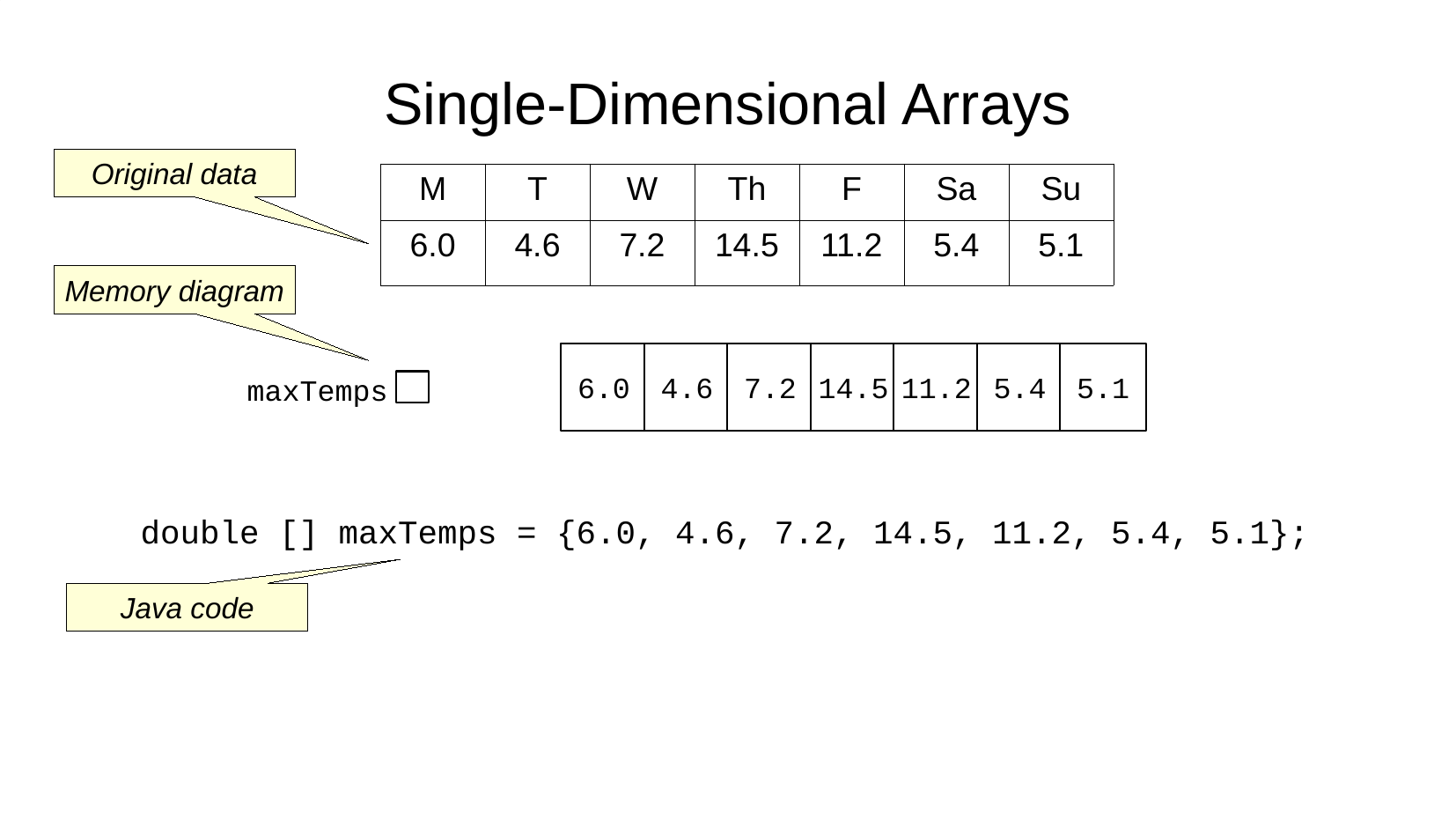

Single-Dimensional Arrays
Original data
| M | T | W | Th | F | Sa | Su |
| --- | --- | --- | --- | --- | --- | --- |
| 6.0 | 4.6 | 7.2 | 14.5 | 11.2 | 5.4 | 5.1 |
Memory diagram
6.0
4.6
7.2
14.5
11.2
5.4
5.1
maxTemps

double [] maxTemps = {6.0, 4.6, 7.2, 14.5, 11.2, 5.4, 5.1};
Java code